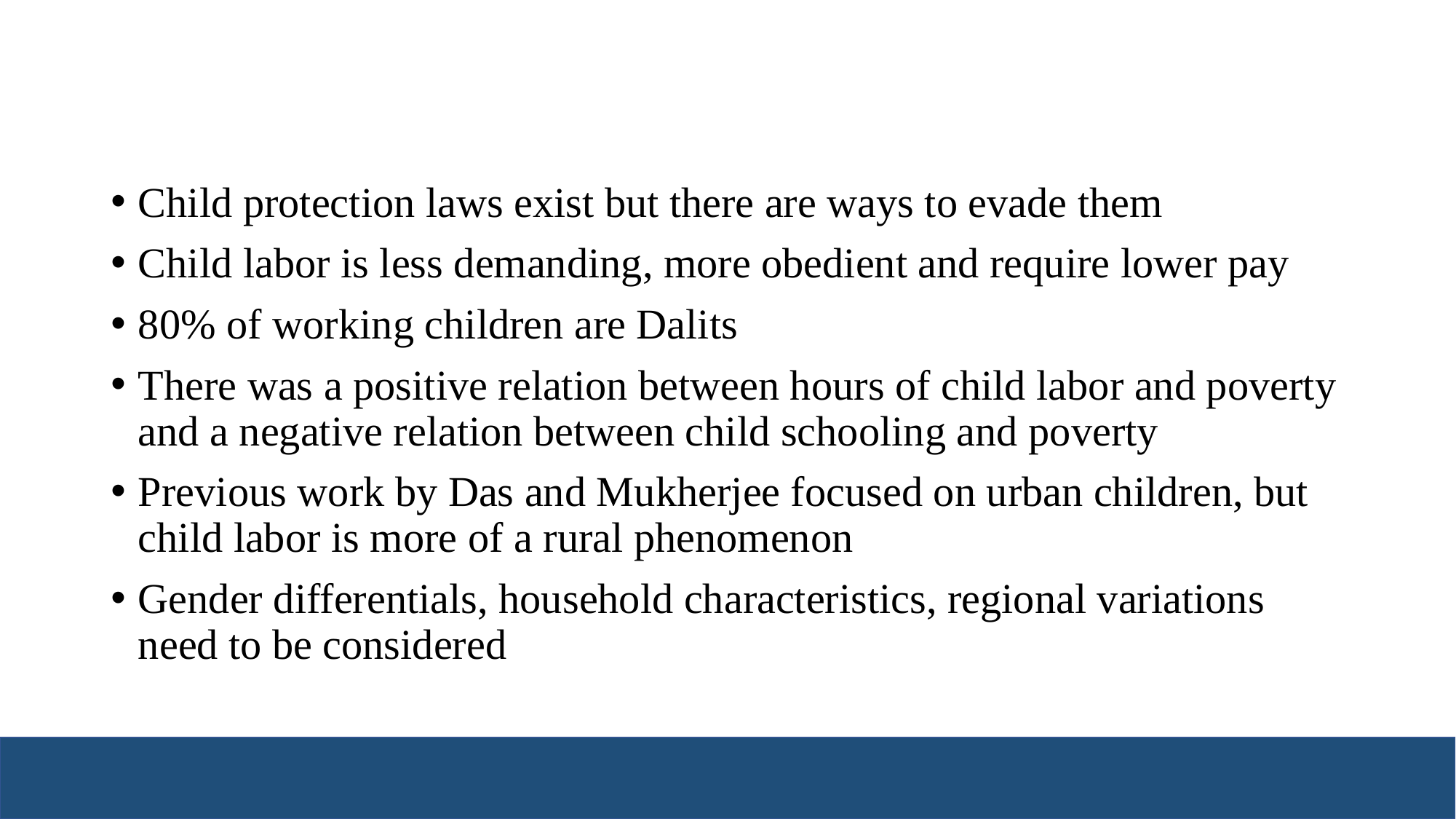

#
Child protection laws exist but there are ways to evade them
Child labor is less demanding, more obedient and require lower pay
80% of working children are Dalits
There was a positive relation between hours of child labor and poverty and a negative relation between child schooling and poverty
Previous work by Das and Mukherjee focused on urban children, but child labor is more of a rural phenomenon
Gender differentials, household characteristics, regional variations need to be considered